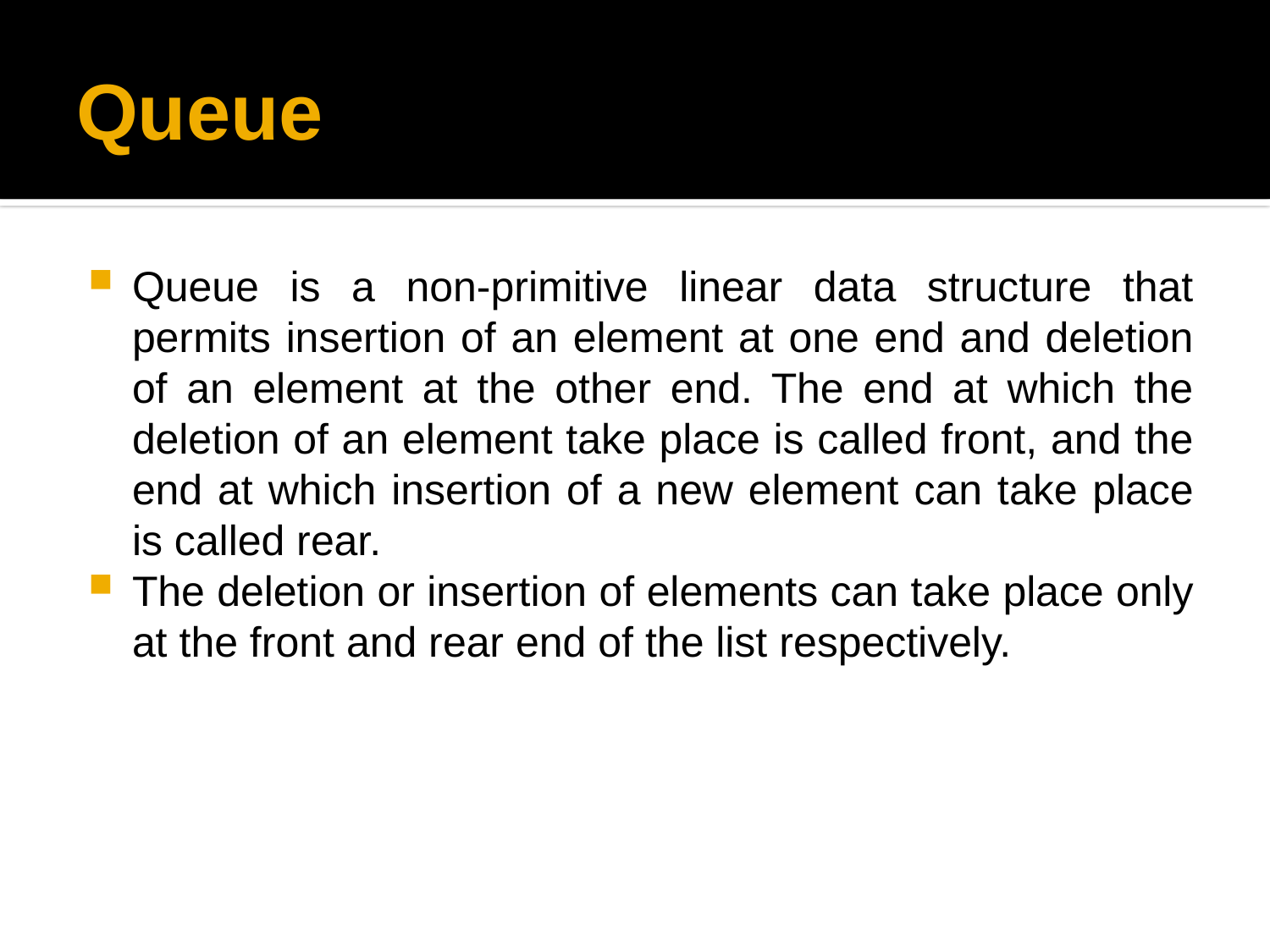

# Queue
Queue is a non-primitive linear data structure that permits insertion of an element at one end and deletion of an element at the other end. The end at which the deletion of an element take place is called front, and the end at which insertion of a new element can take place is called rear.
The deletion or insertion of elements can take place only at the front and rear end of the list respectively.